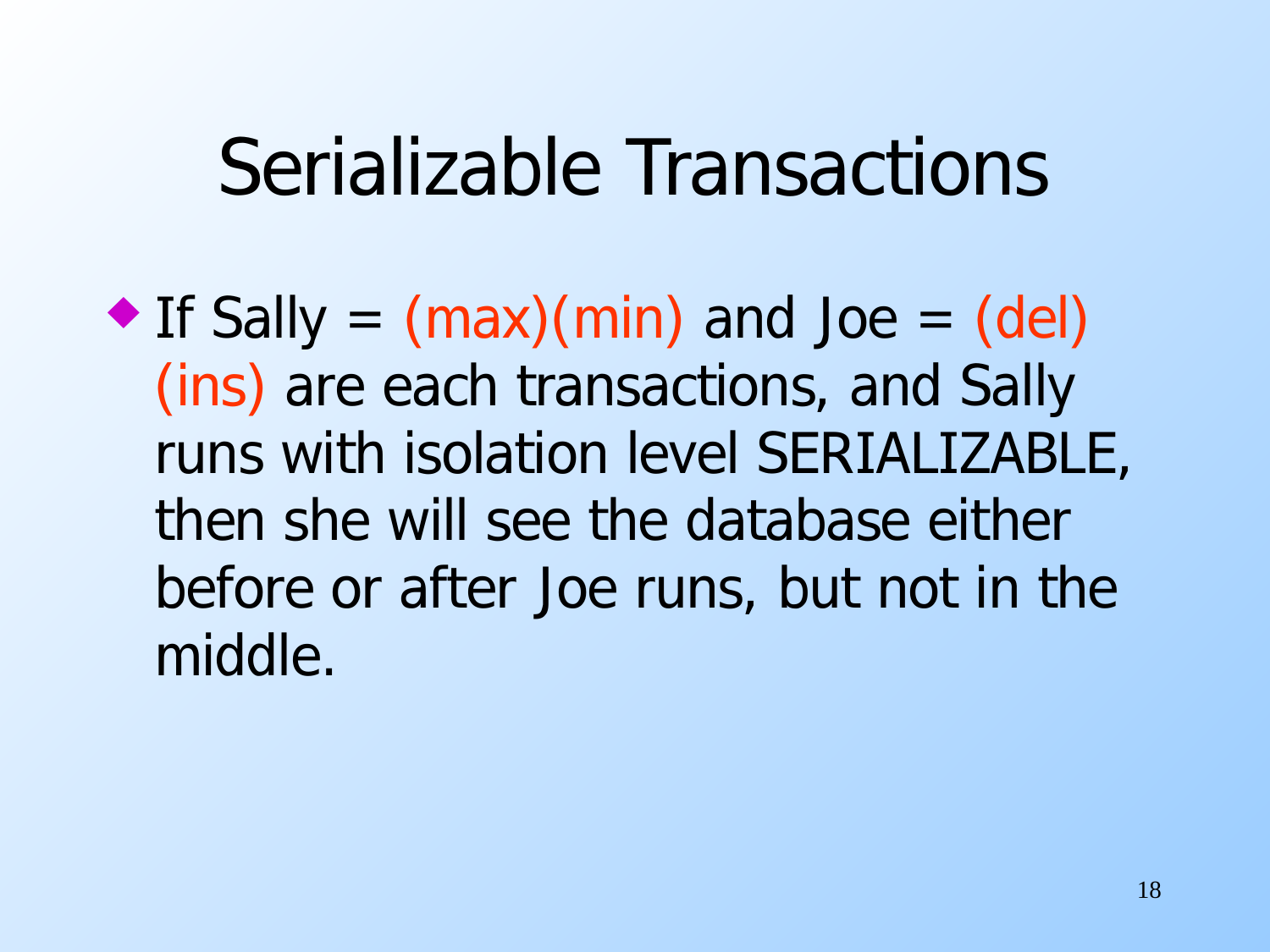

# Serializable Transactions
If Sally = (max)(min) and Joe = (del)(ins) are each transactions, and Sally runs with isolation level SERIALIZABLE, then she will see the database either before or after Joe runs, but not in the middle.
18